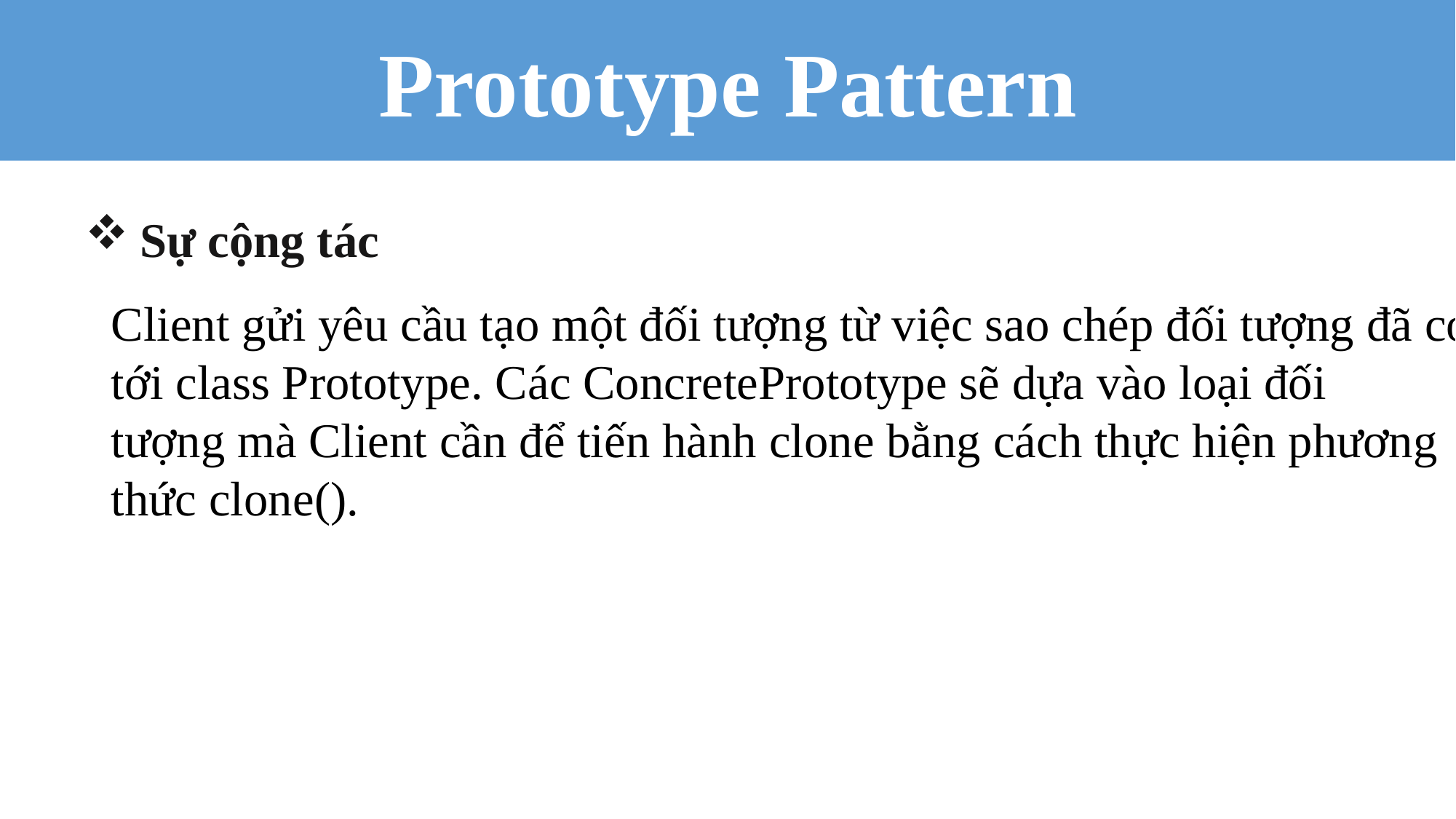

Prototype Pattern
Sự cộng tác
Client gửi yêu cầu tạo một đối tượng từ việc sao chép đối tượng đã có
tới class Prototype. Các ConcretePrototype sẽ dựa vào loại đối
tượng mà Client cần để tiến hành clone bằng cách thực hiện phương
thức clone().